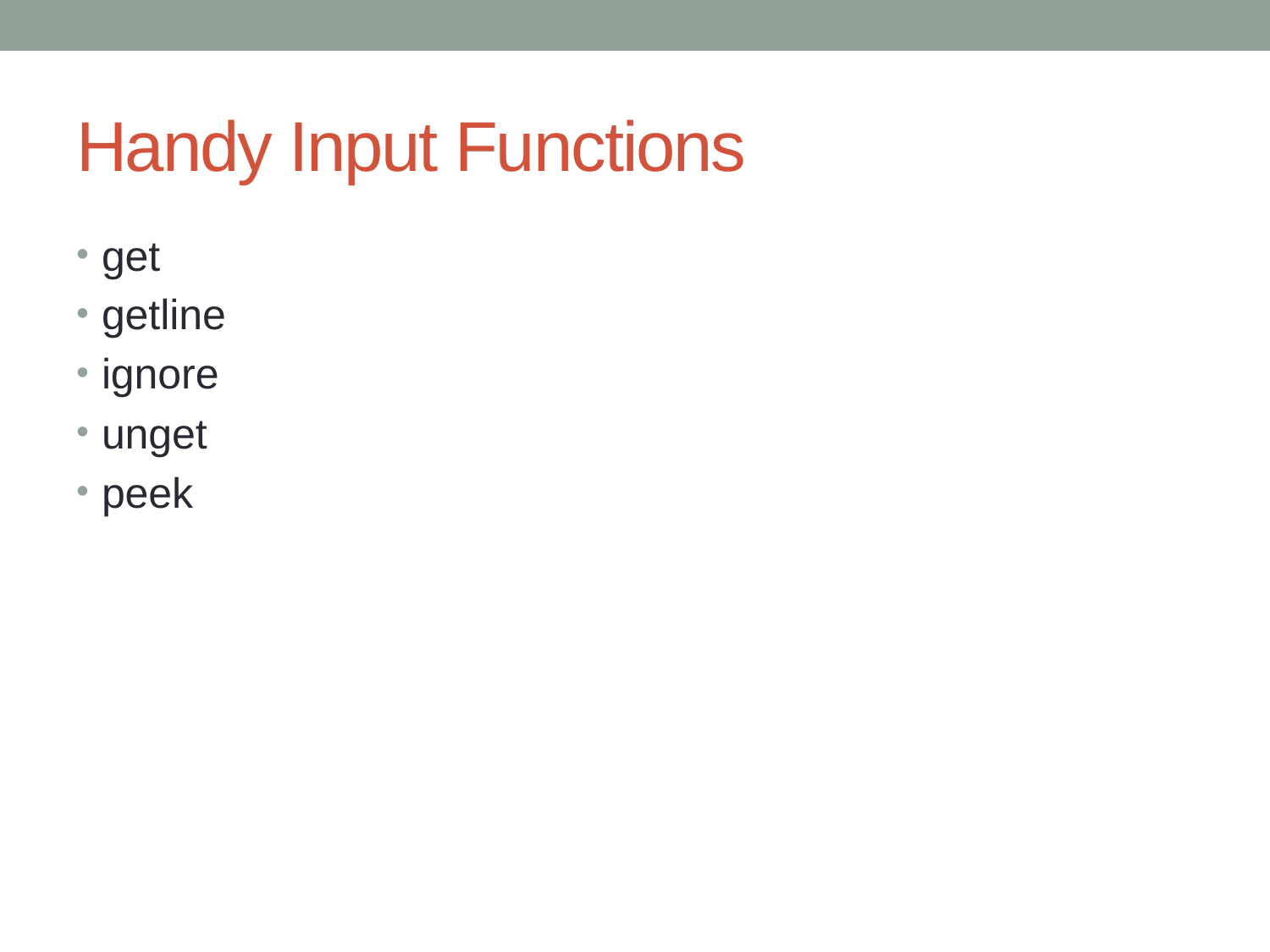

# Handy Input Functions
get
getline
ignore
unget
peek